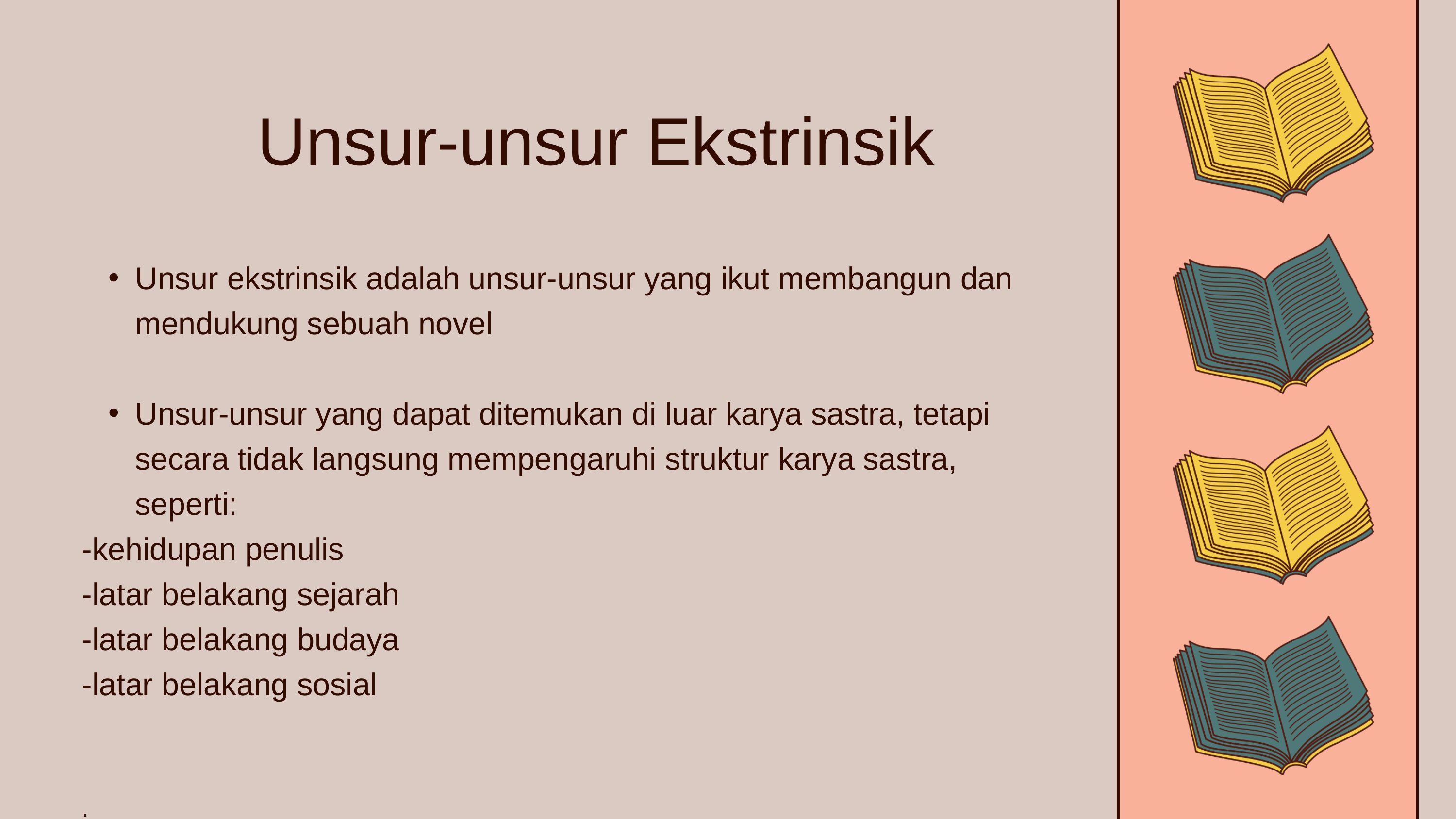

Unsur-unsur Ekstrinsik

Unsur ekstrinsik adalah unsur-unsur yang ikut membangun dan mendukung sebuah novel

Unsur-unsur yang dapat ditemukan di luar karya sastra, tetapi secara tidak langsung mempengaruhi struktur karya sastra, seperti:
-kehidupan penulis
-latar belakang sejarah
-latar belakang budaya
-latar belakang sosial

.